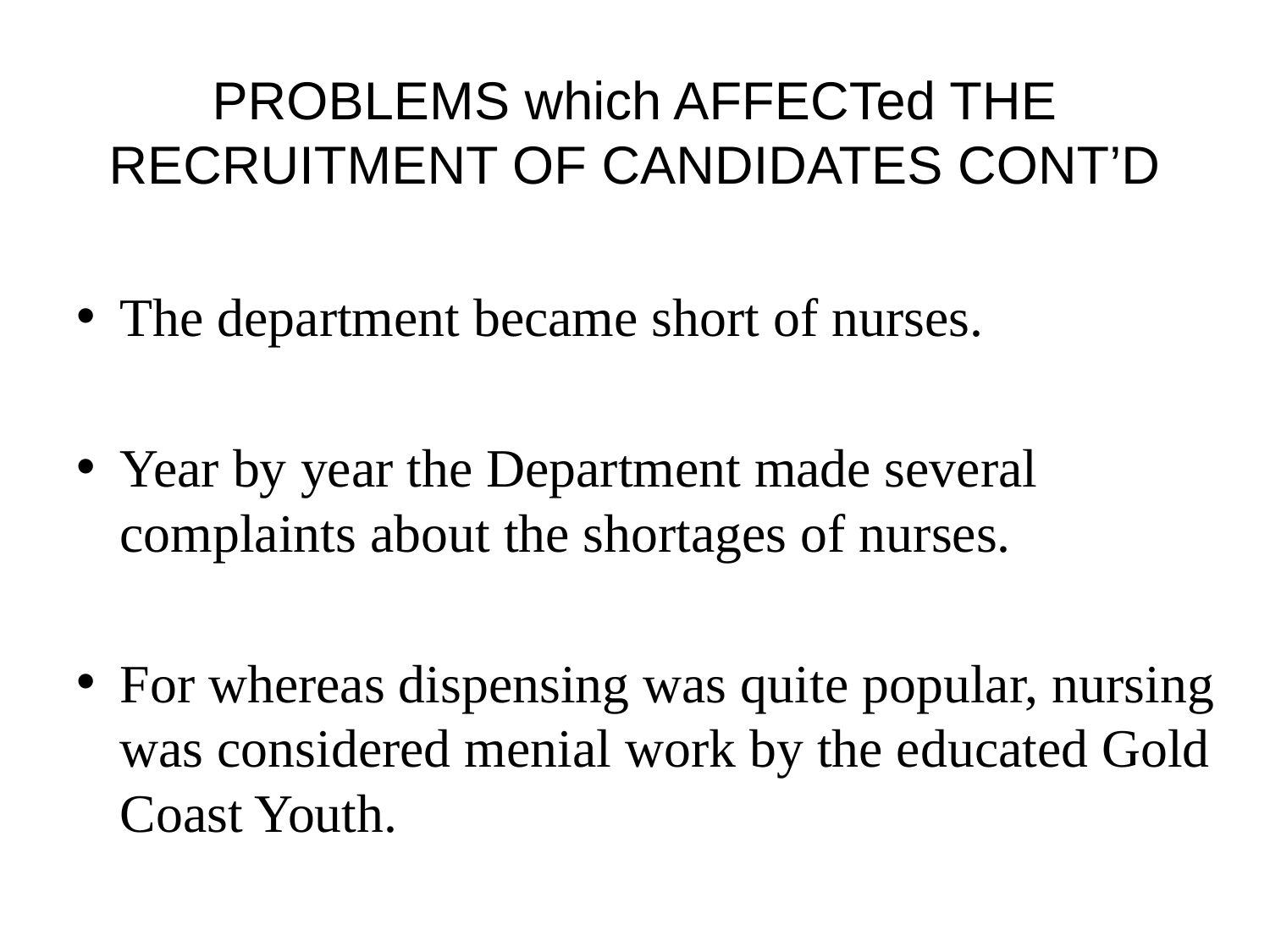

# PROBLEMS which AFFECTed THE RECRUITMENT OF CANDIDATES CONT’D
The department became short of nurses.

Year by year the Department made several complaints about the shortages of nurses.

For whereas dispensing was quite popular, nursing was considered menial work by the educated Gold Coast Youth.